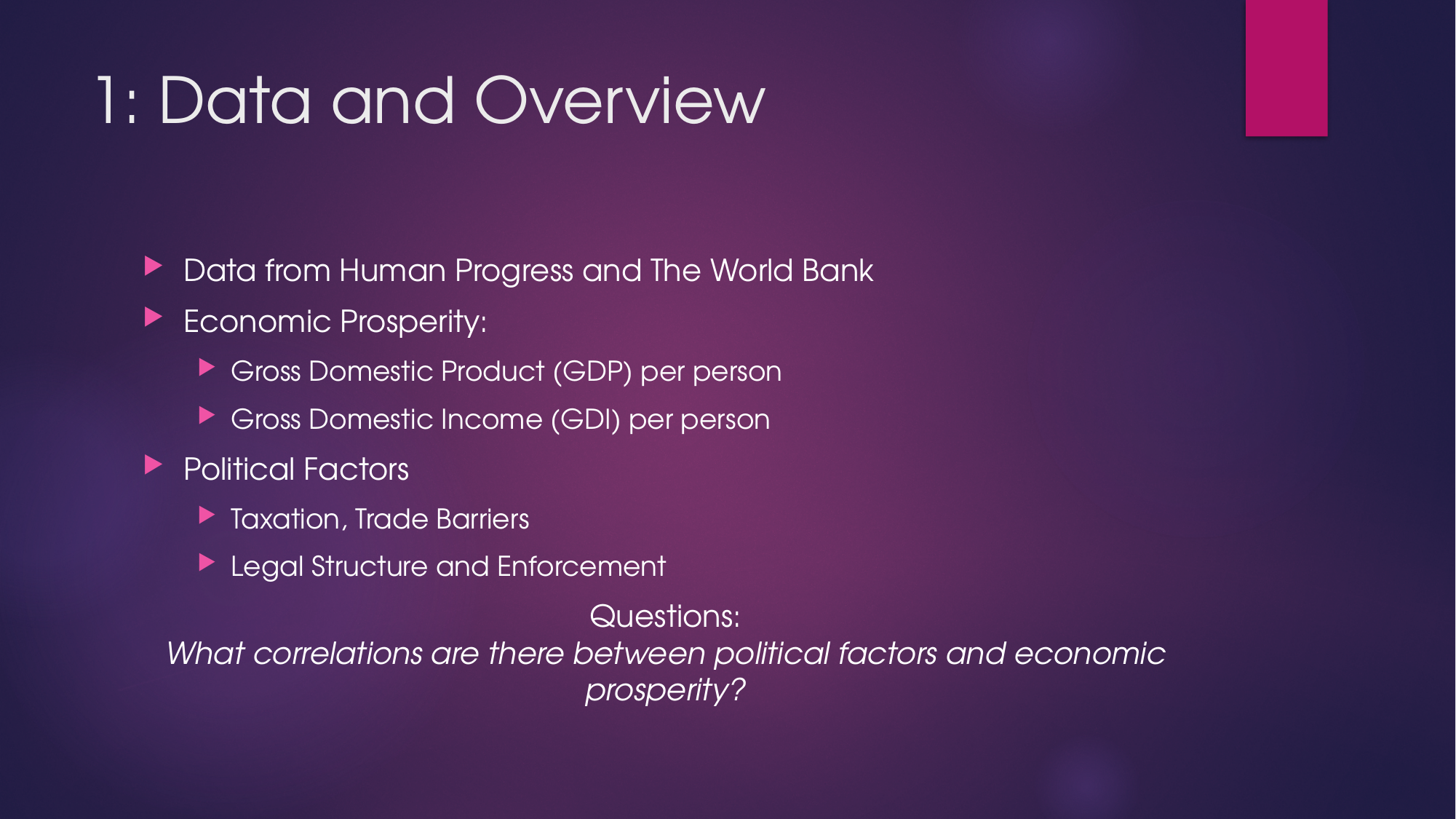

# 1: Data and Overview
Data from Human Progress and The World Bank
Economic Prosperity:
Gross Domestic Product (GDP) per person
Gross Domestic Income (GDI) per person
Political Factors
Taxation, Trade Barriers
Legal Structure and Enforcement
Questions:
What correlations are there between political factors and economic prosperity?